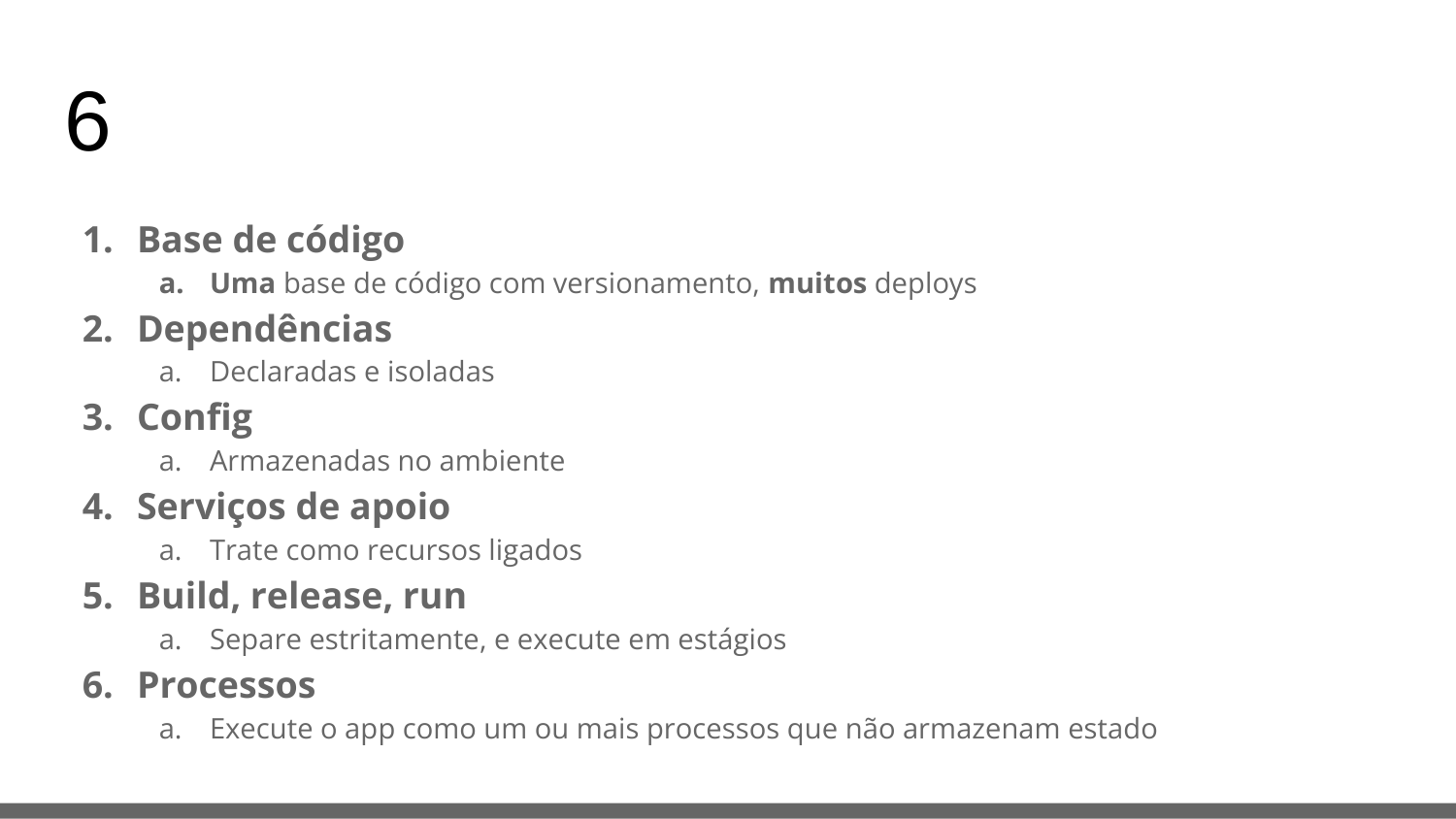

# 6
Base de código
Uma base de código com versionamento, muitos deploys
Dependências
Declaradas e isoladas
Config
Armazenadas no ambiente
Serviços de apoio
Trate como recursos ligados
Build, release, run
Separe estritamente, e execute em estágios
Processos
Execute o app como um ou mais processos que não armazenam estado